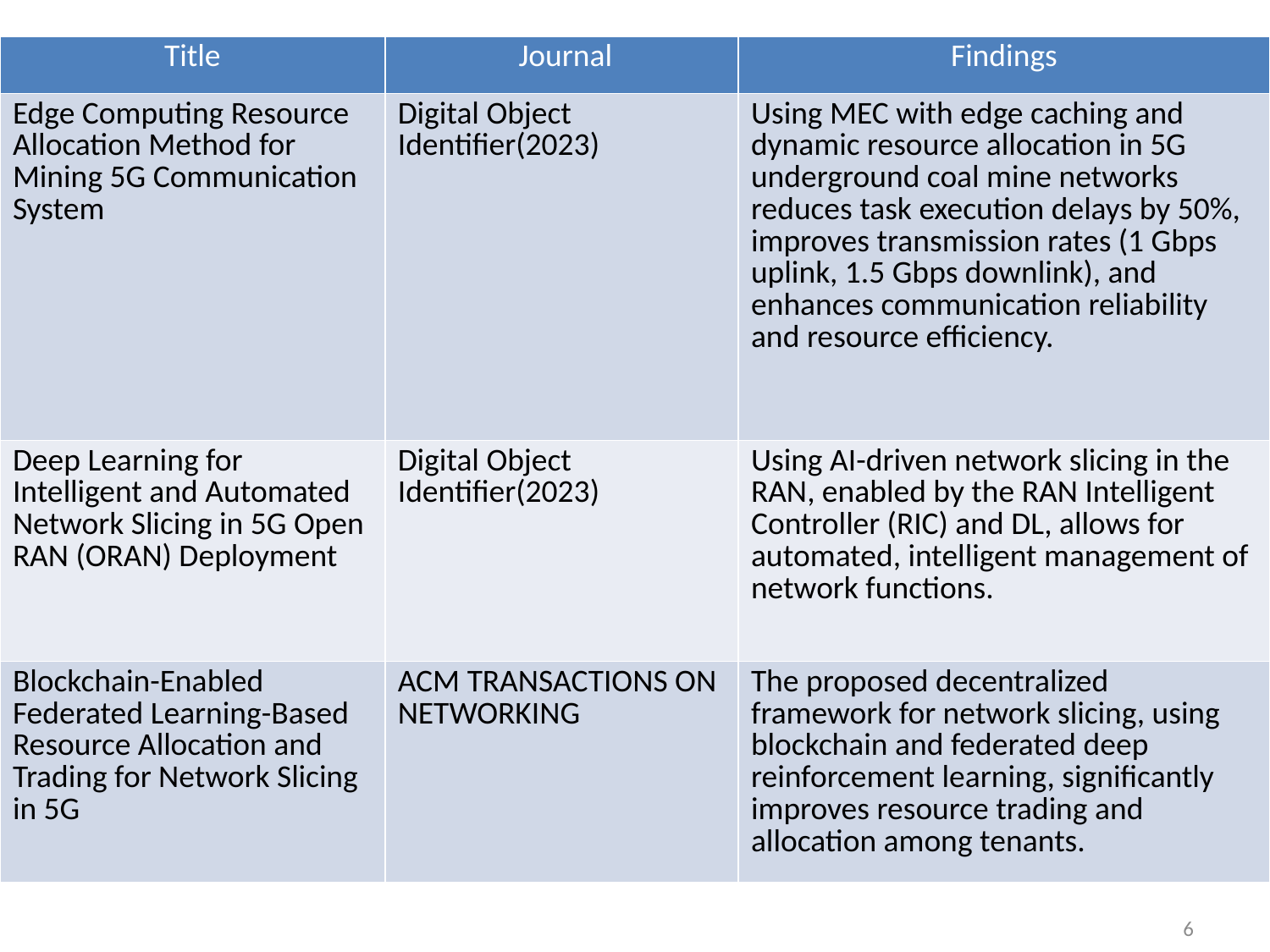

| Title | Journal | Findings |
| --- | --- | --- |
| Edge Computing Resource Allocation Method for Mining 5G Communication System | Digital Object Identifier(2023) | Using MEC with edge caching and dynamic resource allocation in 5G underground coal mine networks reduces task execution delays by 50%, improves transmission rates (1 Gbps uplink, 1.5 Gbps downlink), and enhances communication reliability and resource efficiency. |
| Deep Learning for Intelligent and Automated Network Slicing in 5G Open RAN (ORAN) Deployment | Digital Object Identifier(2023) | Using AI-driven network slicing in the RAN, enabled by the RAN Intelligent Controller (RIC) and DL, allows for automated, intelligent management of network functions. |
| Blockchain-Enabled Federated Learning-Based Resource Allocation and Trading for Network Slicing in 5G | ACM TRANSACTIONS ON NETWORKING | The proposed decentralized framework for network slicing, using blockchain and federated deep reinforcement learning, significantly improves resource trading and allocation among tenants. |
#
6